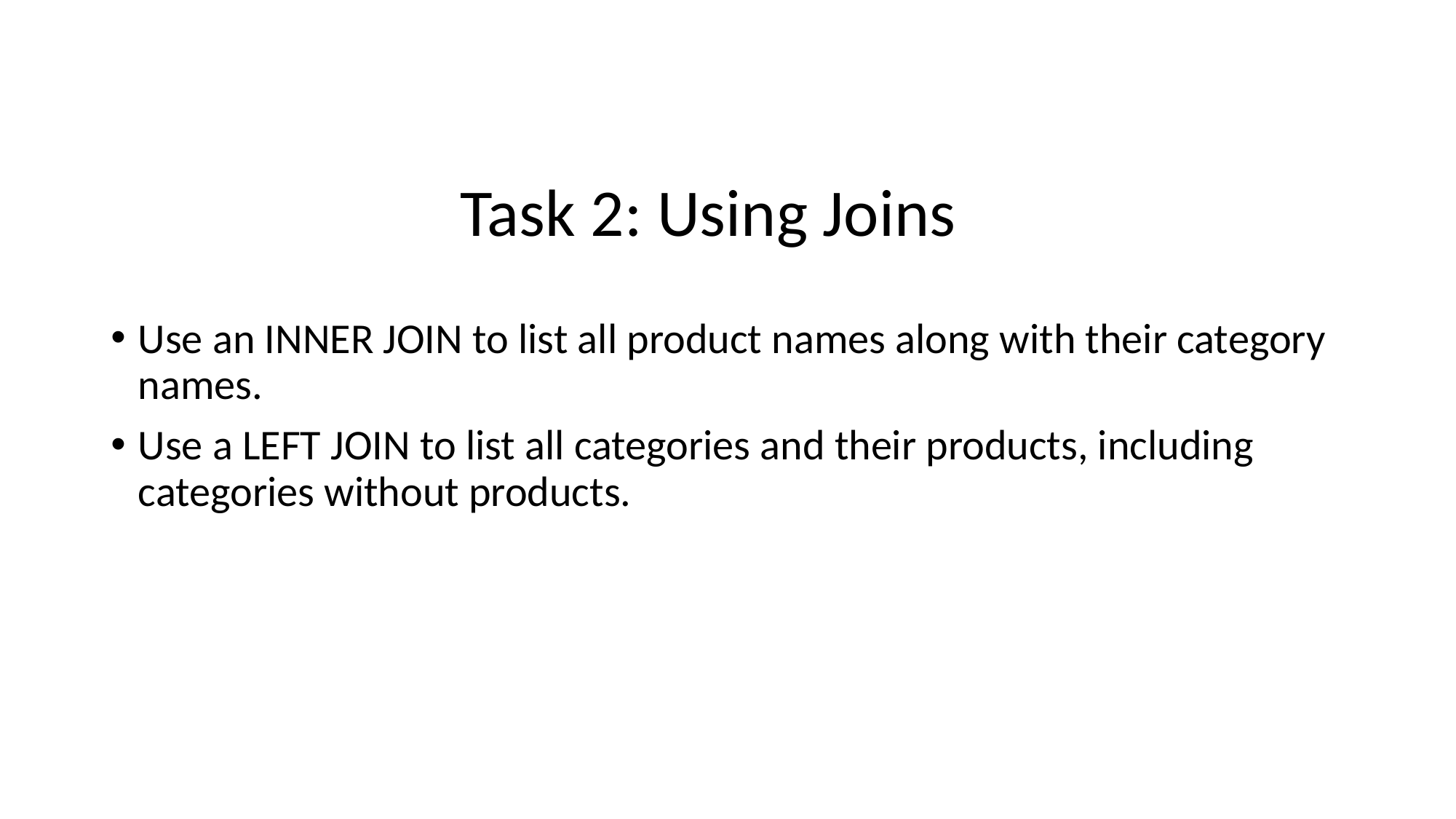

# Task 2: Using Joins
Use an INNER JOIN to list all product names along with their category names.
Use a LEFT JOIN to list all categories and their products, including categories without products.